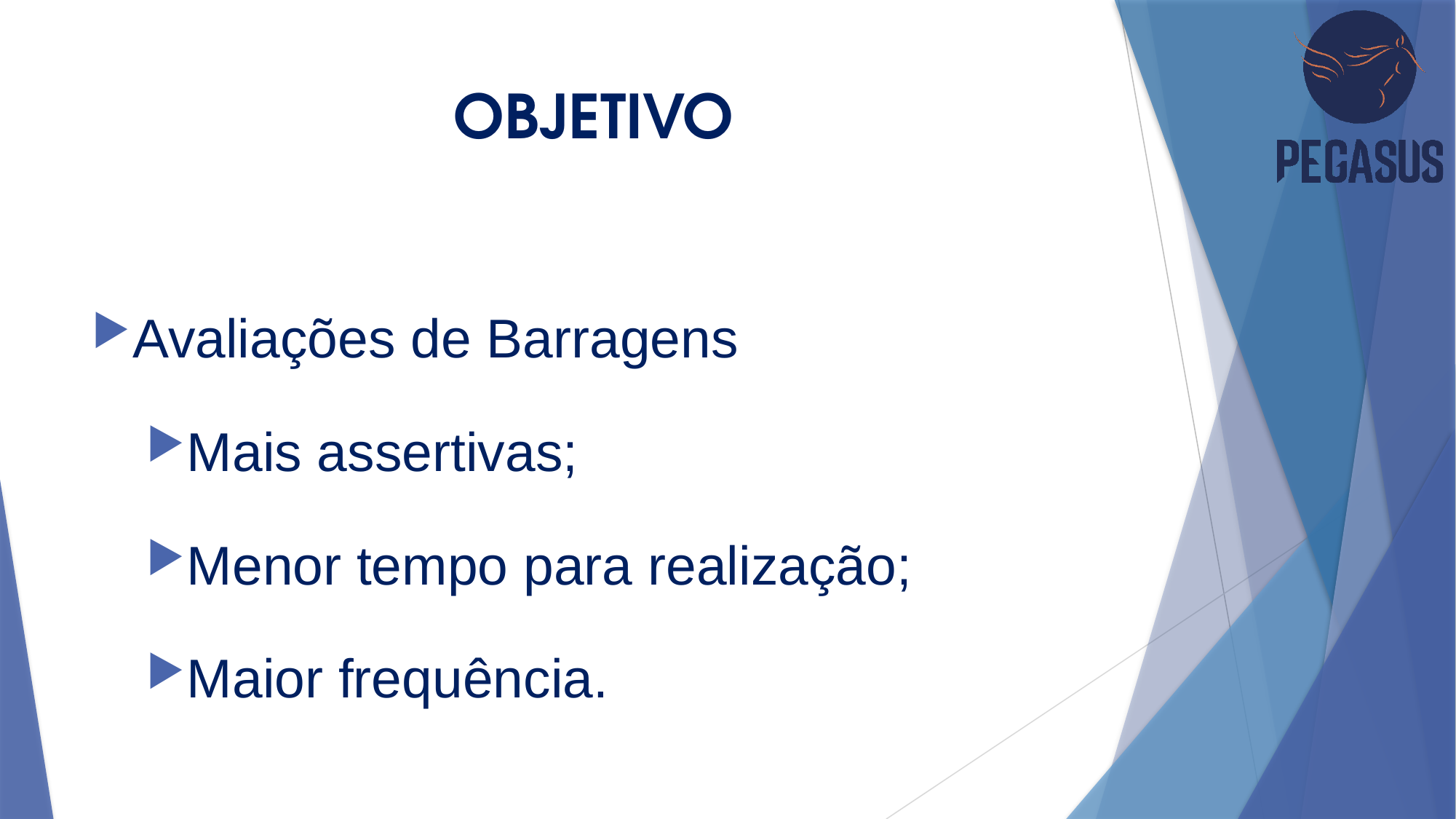

# OBJETIVO
Avaliações de Barragens
Mais assertivas;
Menor tempo para realização;
Maior frequência.